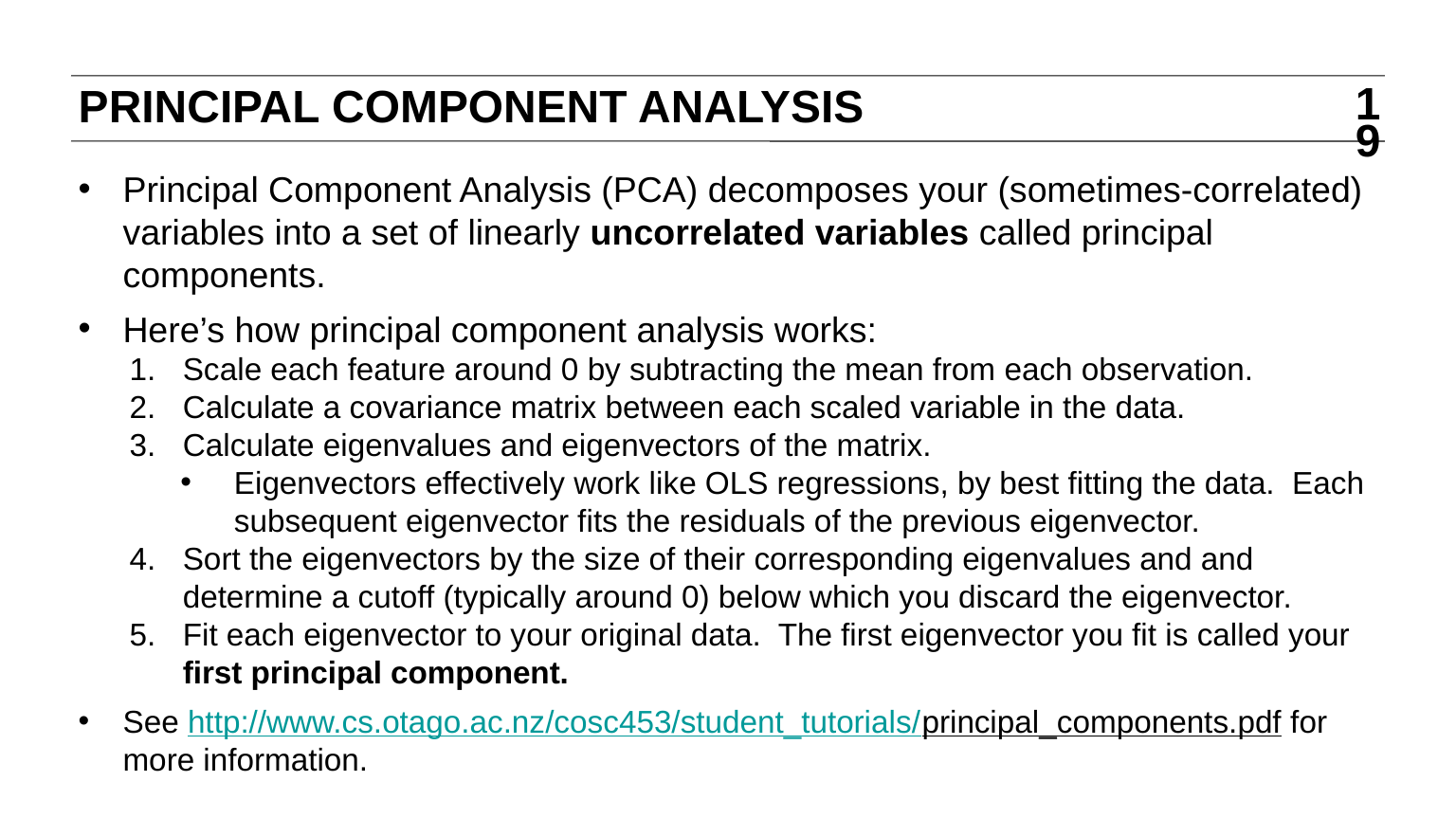

Principal component analysis
19
Principal Component Analysis (PCA) decomposes your (sometimes-correlated) variables into a set of linearly uncorrelated variables called principal components.

Here’s how principal component analysis works:
Scale each feature around 0 by subtracting the mean from each observation.
Calculate a covariance matrix between each scaled variable in the data.
Calculate eigenvalues and eigenvectors of the matrix.
Eigenvectors effectively work like OLS regressions, by best fitting the data.  Each subsequent eigenvector fits the residuals of the previous eigenvector.
Sort the eigenvectors by the size of their corresponding eigenvalues and and determine a cutoff (typically around 0) below which you discard the eigenvector.
Fit each eigenvector to your original data.  The first eigenvector you fit is called your first principal component.

See http://www.cs.otago.ac.nz/cosc453/student_tutorials/principal_components.pdf for more information.